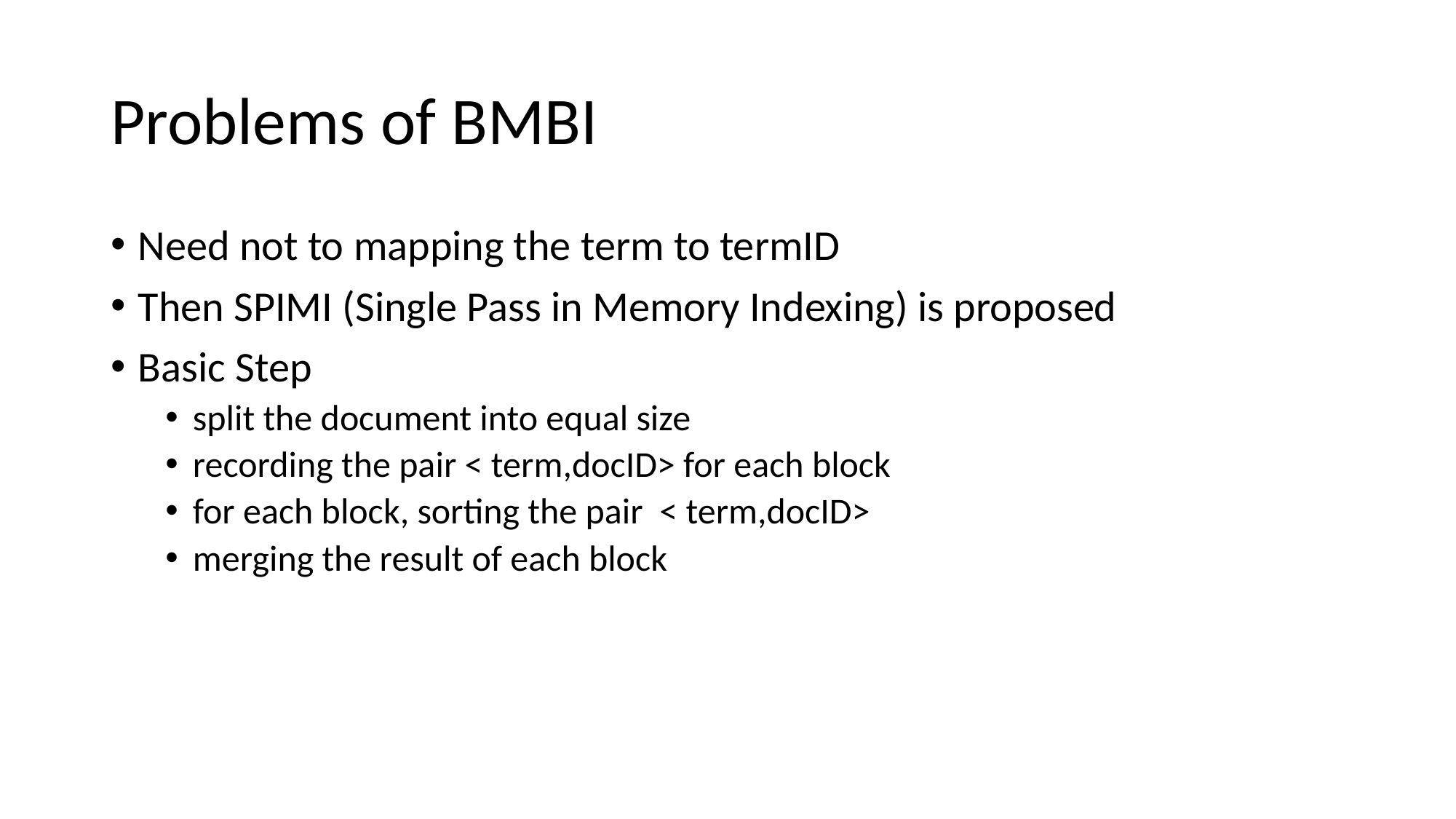

# Problems of BMBI
Need not to mapping the term to termID
Then SPIMI (Single Pass in Memory Indexing) is proposed
Basic Step
split the document into equal size
recording the pair < term,docID> for each block
for each block, sorting the pair  < term,docID>
merging the result of each block